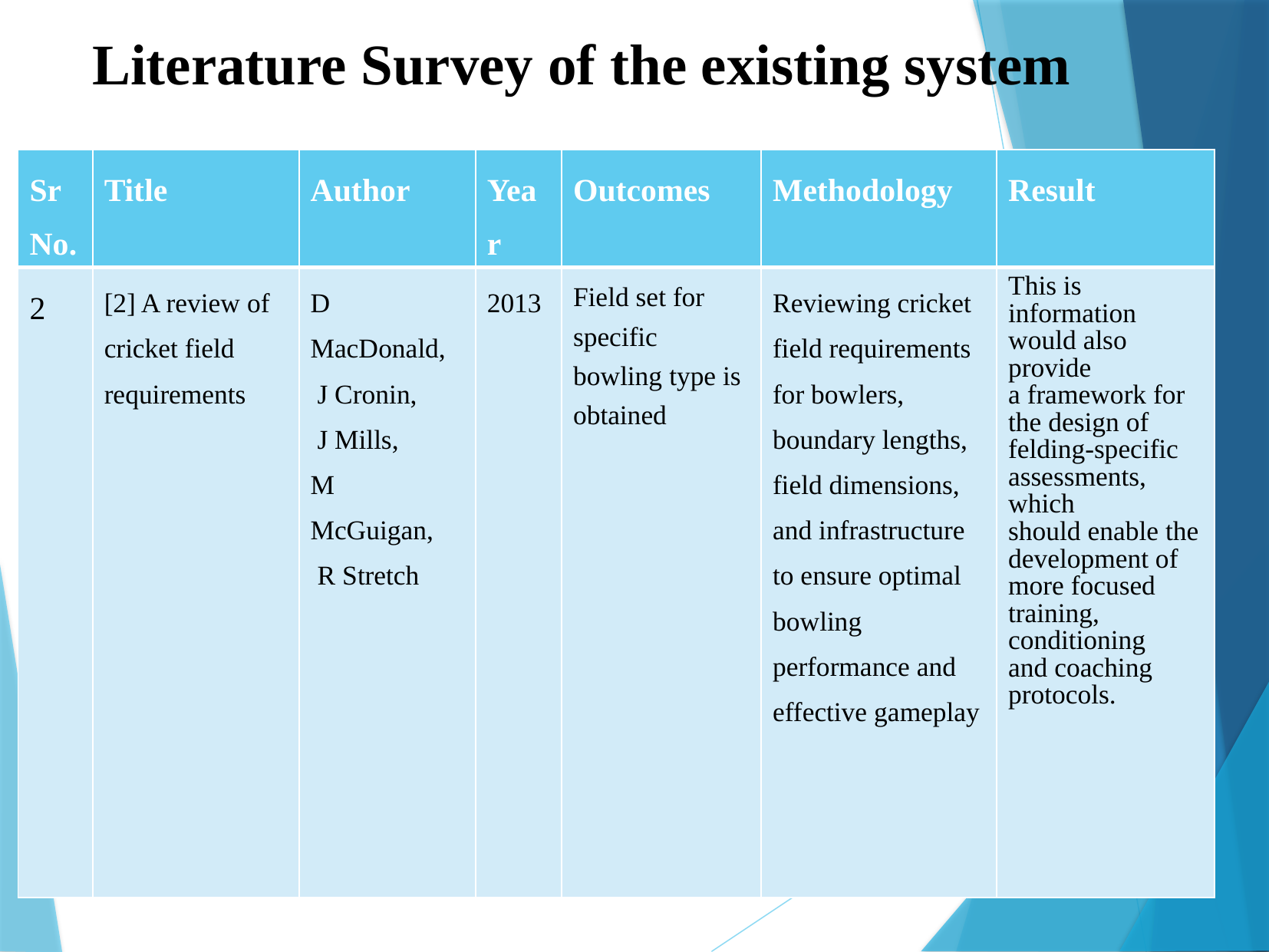

Literature Survey of the existing system
| Sr No. | Title | Author | Year | Outcomes | Methodology | Result |
| --- | --- | --- | --- | --- | --- | --- |
| 2 | [2] A review of cricket field requirements | D MacDonald, J Cronin, J Mills, M McGuigan, R Stretch | 2013 | Field set for specific bowling type is obtained | Reviewing cricket field requirements for bowlers, boundary lengths, field dimensions, and infrastructure to ensure optimal bowling performance and effective gameplay | This is information would also provide a framework for the design of felding-specific assessments, which should enable the development of more focused training, conditioning and coaching protocols. |